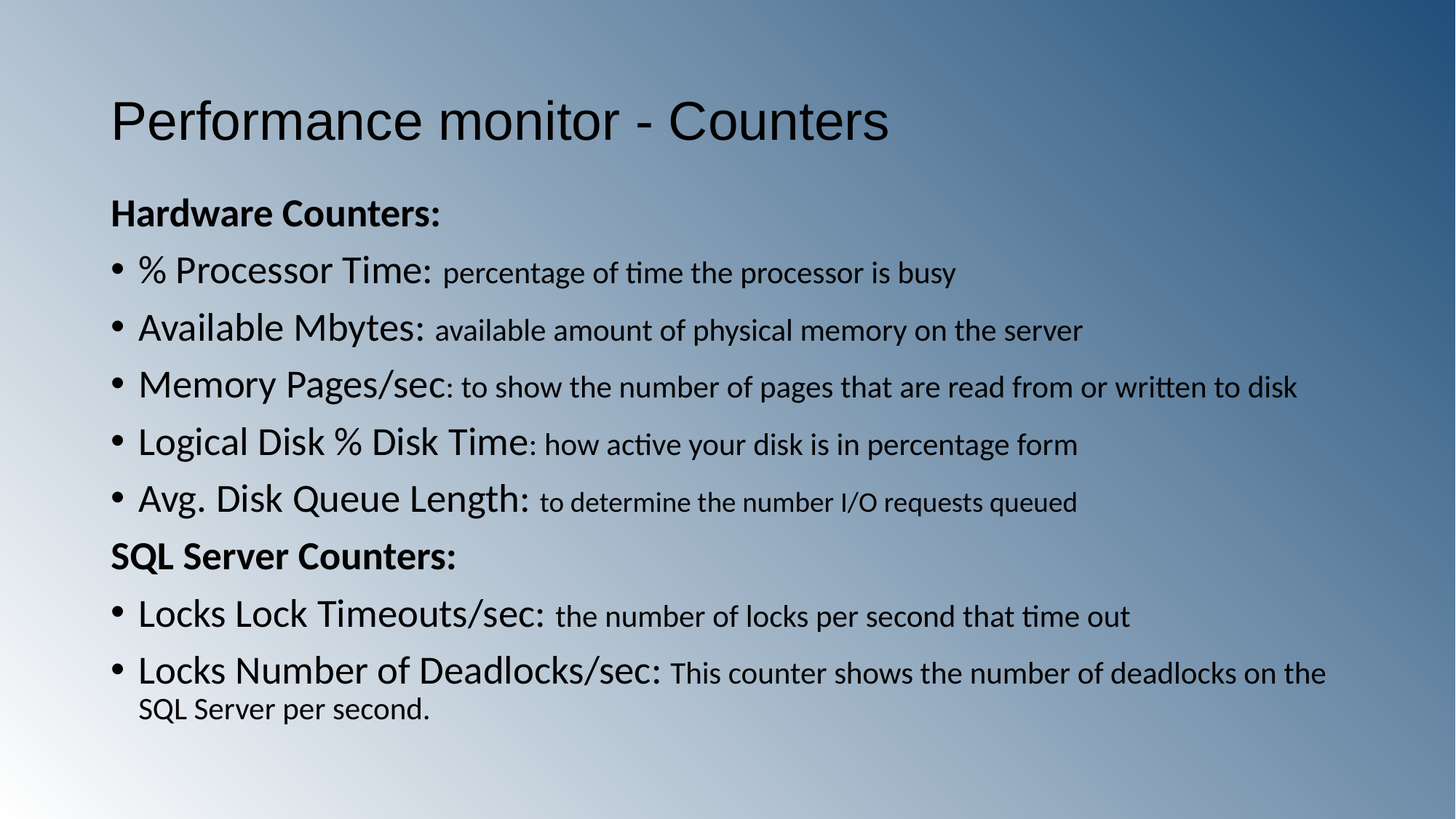

# Performance monitor - Counters
Hardware Counters:
% Processor Time: percentage of time the processor is busy
Available Mbytes: available amount of physical memory on the server
Memory Pages/sec: to show the number of pages that are read from or written to disk
Logical Disk % Disk Time: how active your disk is in percentage form
Avg. Disk Queue Length: to determine the number I/O requests queued
SQL Server Counters:
Locks Lock Timeouts/sec: the number of locks per second that time out
Locks Number of Deadlocks/sec: This counter shows the number of deadlocks on the SQL Server per second.